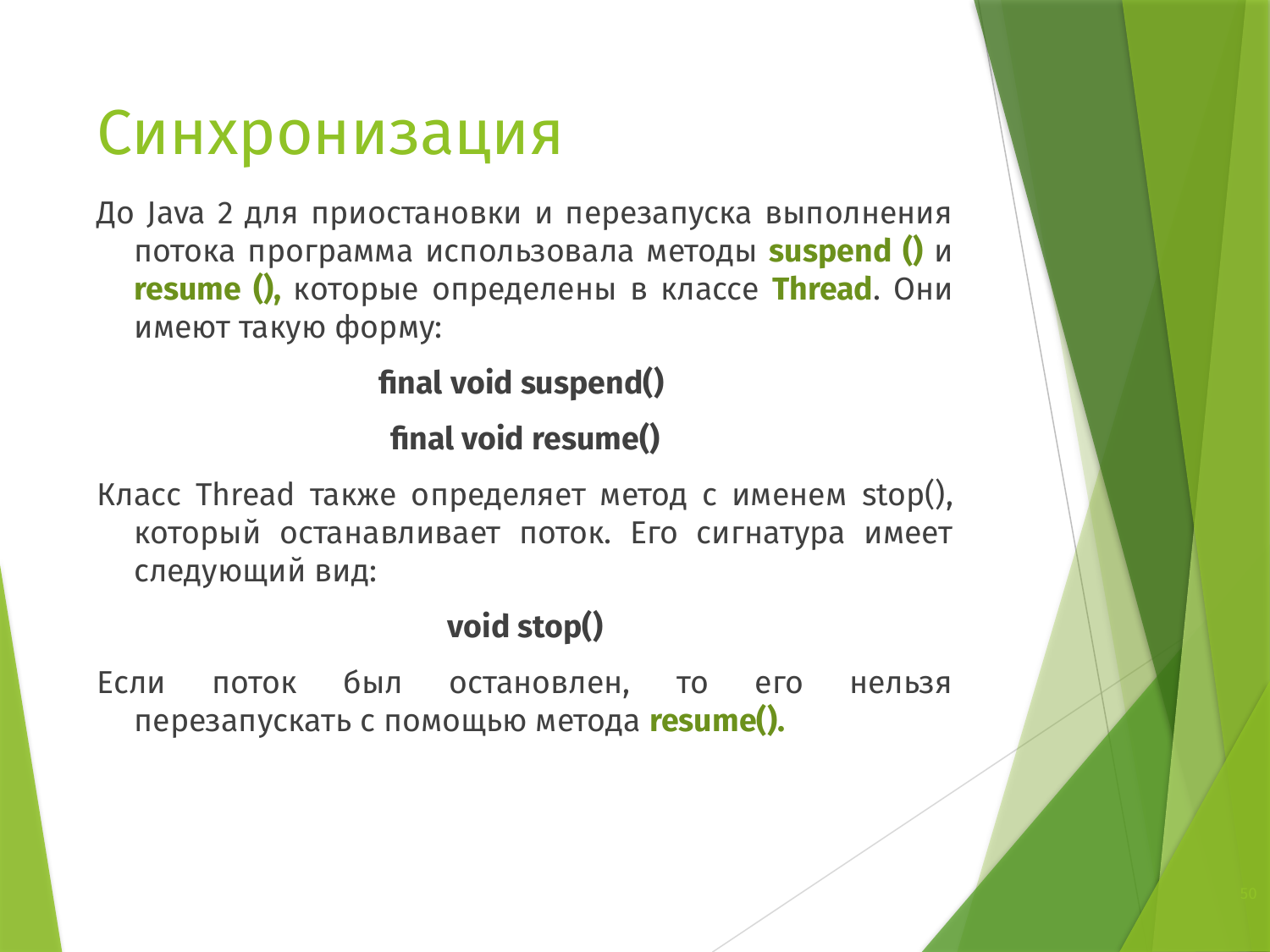

# Синхронизация
До Java 2 для приостановки и перезапуска выполнения потока программа использовала методы suspend () и resume (), которые определены в классе Thread. Они имеют такую форму:
final void suspend()
final void resume()
Класс Thread также определяет метод с именем stop(), который останавливает поток. Его сигнатура имеет следующий вид:
void stop()
Если поток был остановлен, то его нельзя перезапускать с помощью метода resume().

50